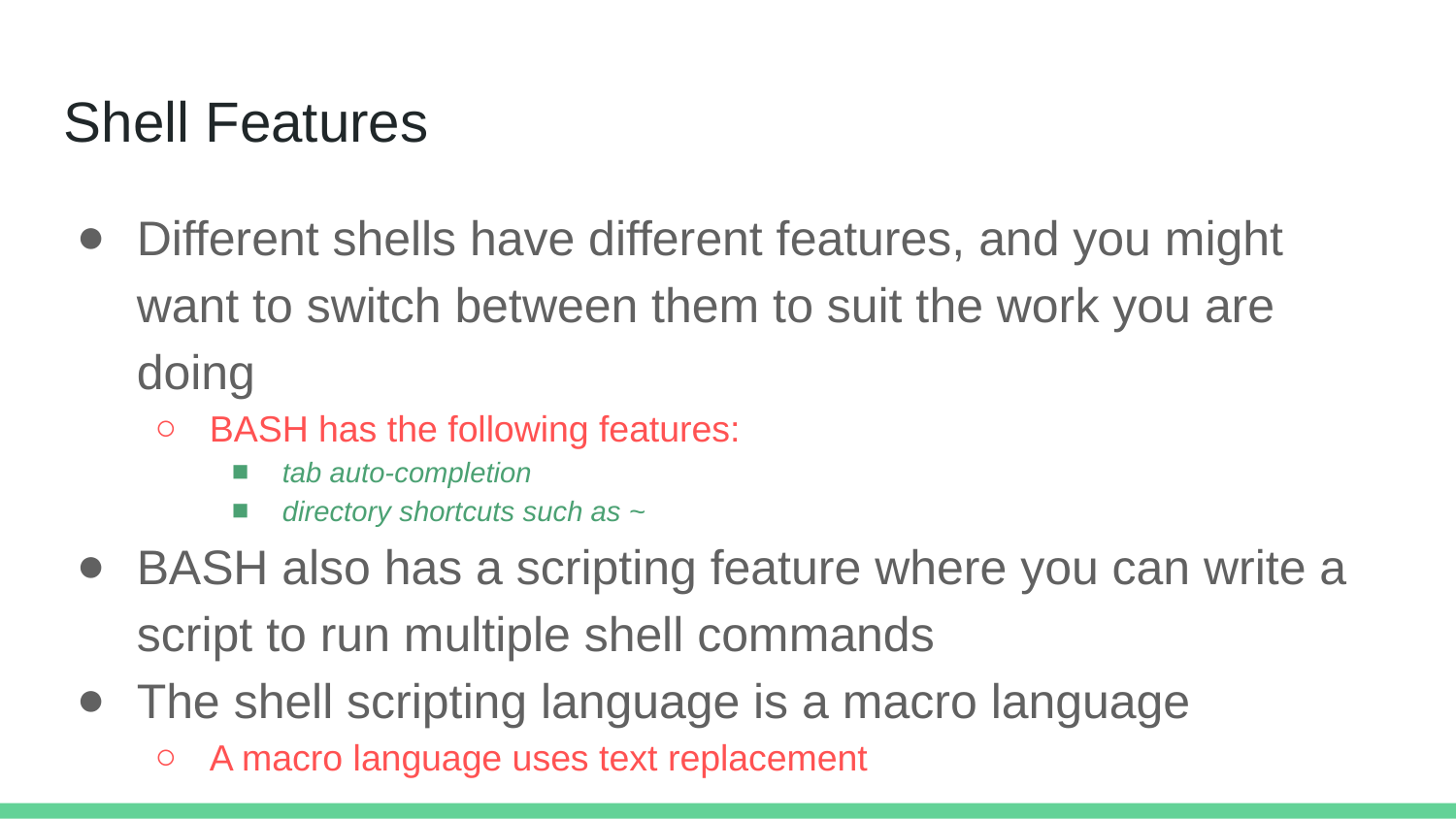

Shell Features
Different shells have different features, and you might want to switch between them to suit the work you are doing
BASH has the following features:
tab auto-completion
directory shortcuts such as ~
BASH also has a scripting feature where you can write a script to run multiple shell commands
The shell scripting language is a macro language
A macro language uses text replacement